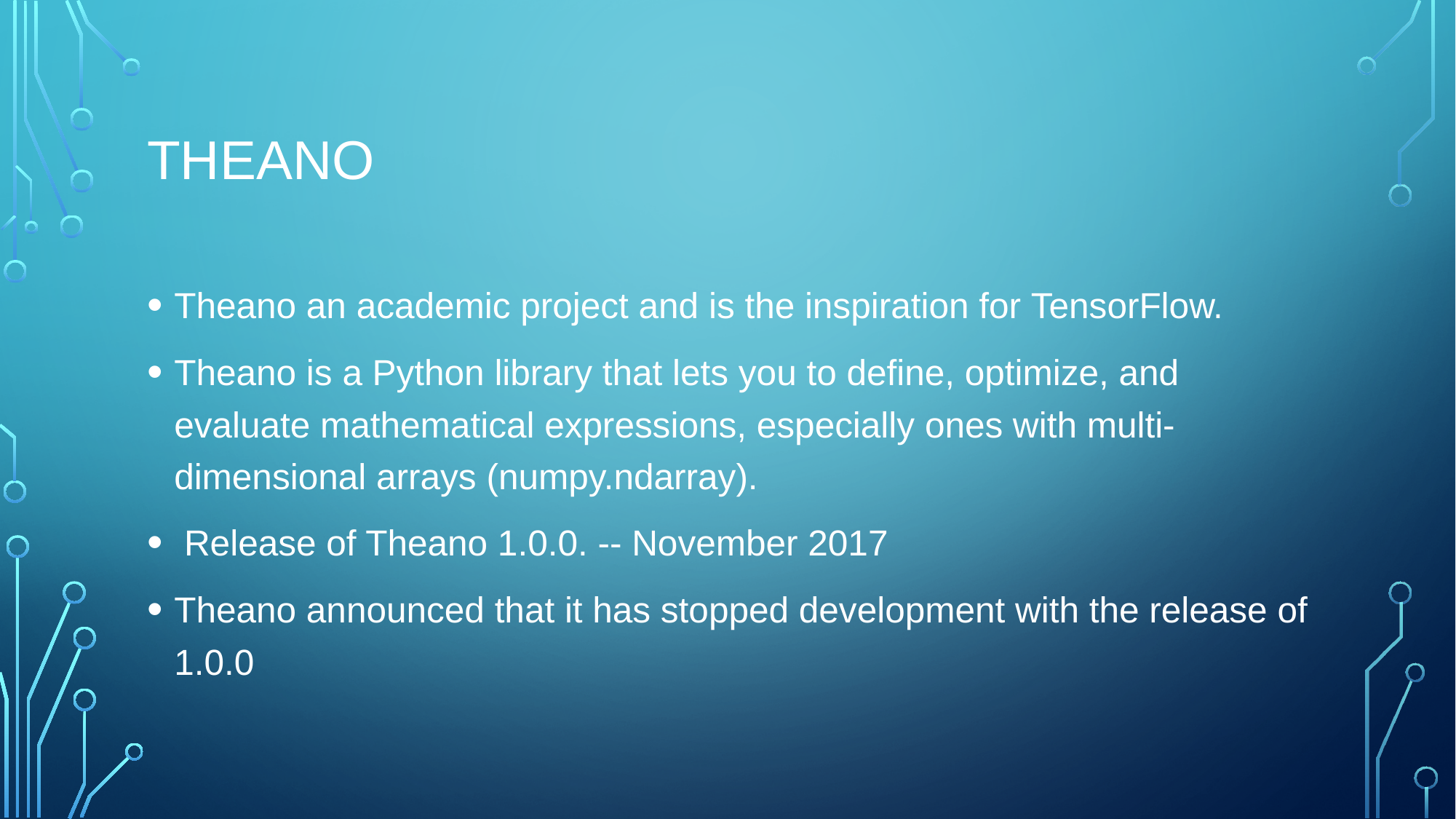

# theano
Theano an academic project and is the inspiration for TensorFlow.
Theano is a Python library that lets you to define, optimize, and evaluate mathematical expressions, especially ones with multi-dimensional arrays (numpy.ndarray).
 Release of Theano 1.0.0. -- November 2017
Theano announced that it has stopped development with the release of 1.0.0